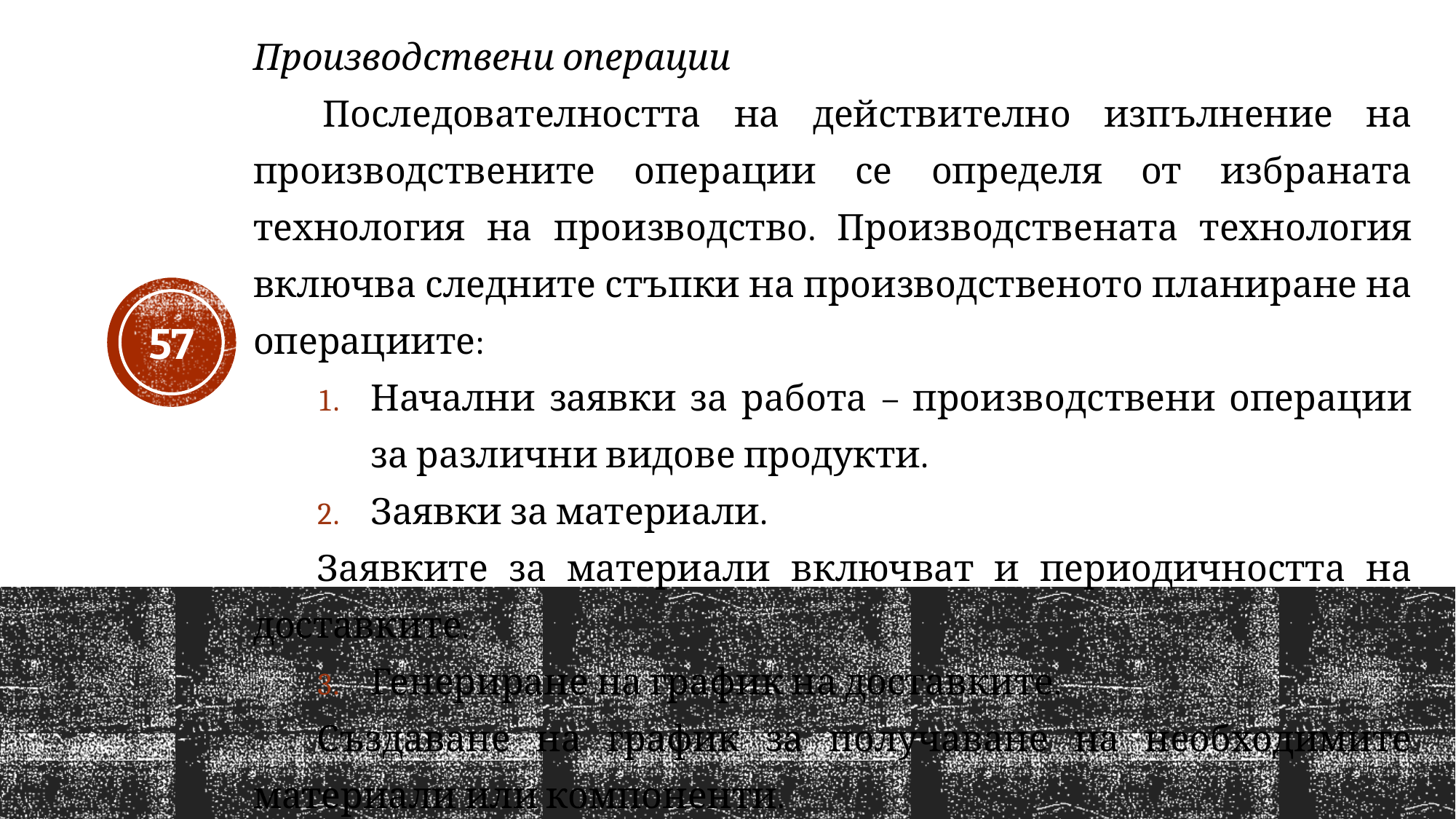

Производствени операции
 Последователността на действително изпълнение на производствените операции се определя от избраната технология на производство. Производствената технология включва следните стъпки на производственото планиране на операциите:
Начални заявки за работа – производствени операции за различни видове продукти.
Заявки за материали.
Заявките за материали включват и периодичността на доставките.
Генериране на график на доставките.
Създаване на график за получаване на необходимите материали или компоненти.
57